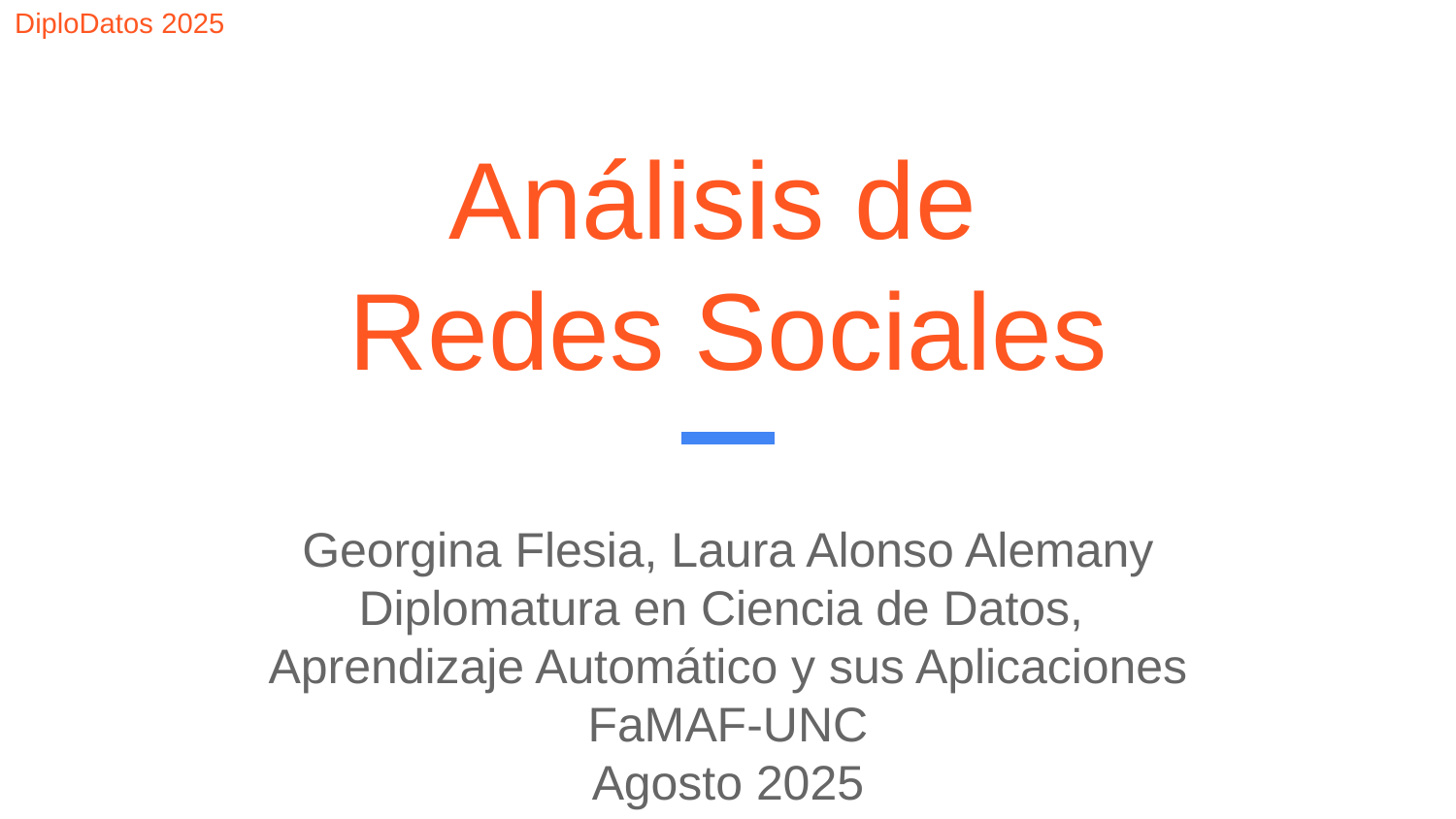

# Análisis de
Redes Sociales
Georgina Flesia, Laura Alonso Alemany
Diplomatura en Ciencia de Datos,
Aprendizaje Automático y sus Aplicaciones
FaMAF-UNC
Agosto 2025